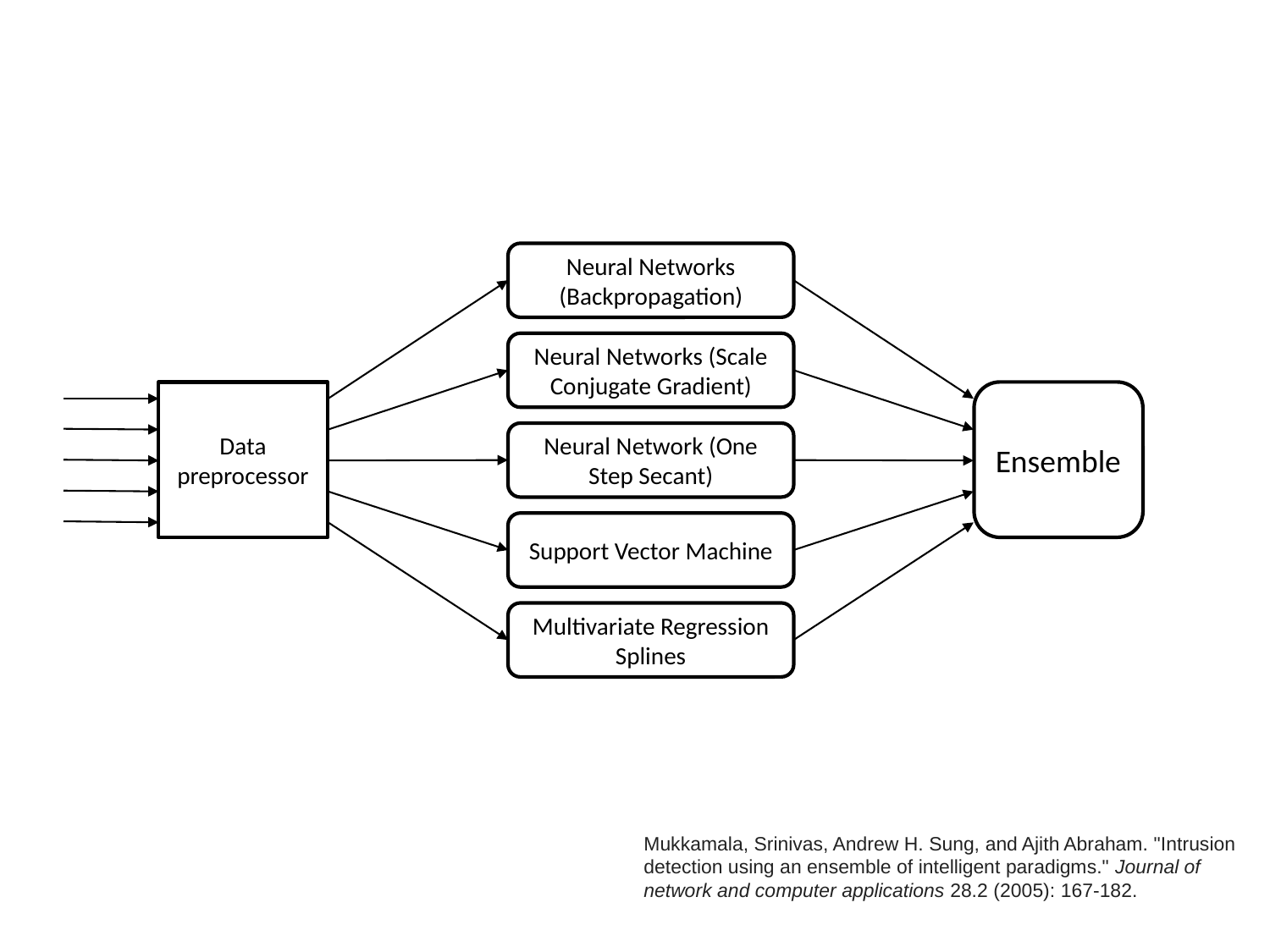

Neural Networks (Backpropagation)
Neural Networks (Scale Conjugate Gradient)
Neural Network (One Step Secant)
Support Vector Machine
Multivariate Regression Splines
Ensemble

Data preprocessor

Mukkamala, Srinivas, Andrew H. Sung, and Ajith Abraham. "Intrusion detection using an ensemble of intelligent paradigms." Journal of network and computer applications 28.2 (2005): 167-182.